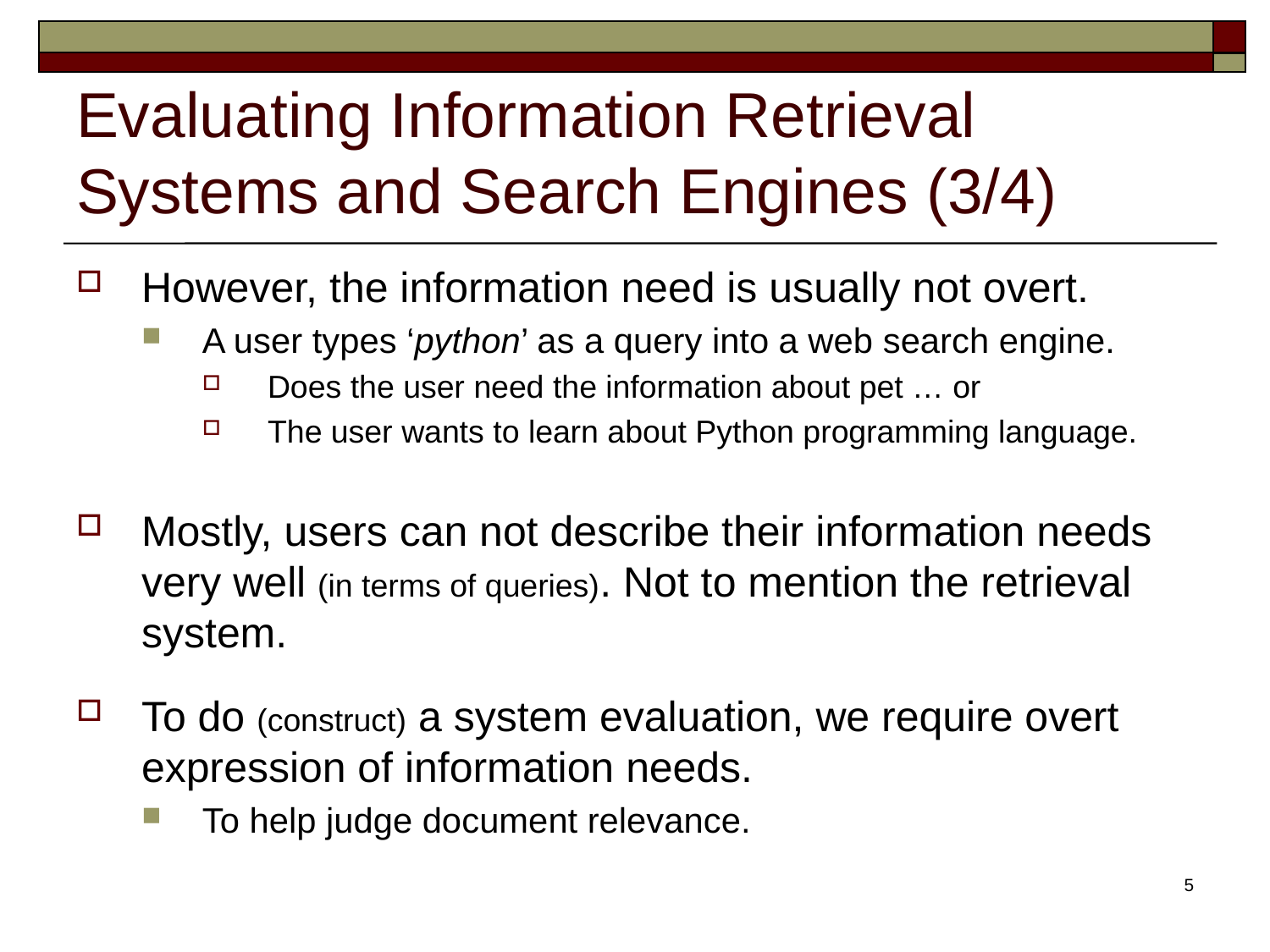

# Evaluating Information Retrieval Systems and Search Engines (3/4)
However, the information need is usually not overt.
A user types ‘python’ as a query into a web search engine.
Does the user need the information about pet … or
The user wants to learn about Python programming language.

Mostly, users can not describe their information needs very well (in terms of queries). Not to mention the retrieval system.

To do (construct) a system evaluation, we require overt expression of information needs.
To help judge document relevance.
5